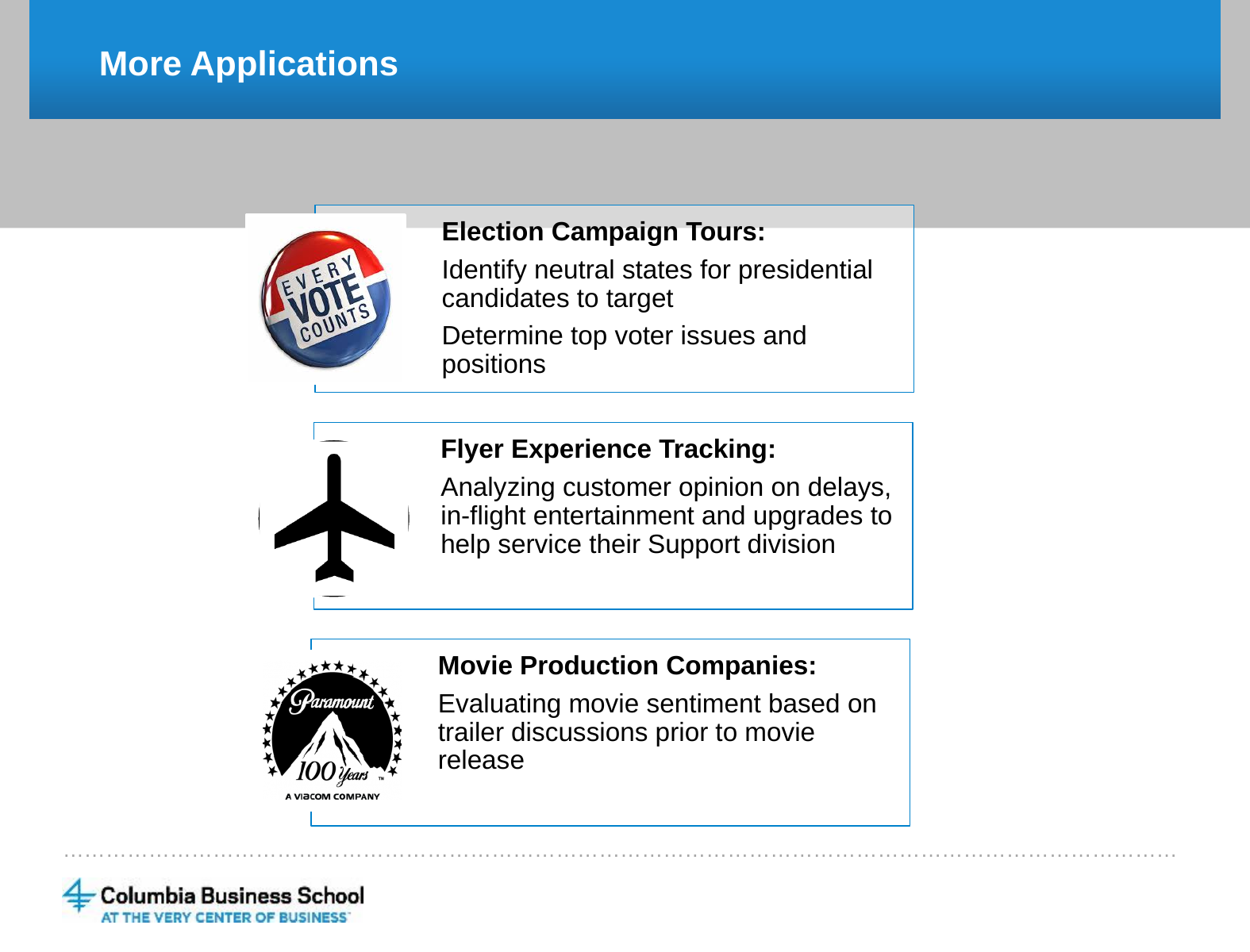

# More Applications

Election Campaign Tours:
Identify neutral states for presidential candidates to target
Determine top voter issues and positions
Flyer Experience Tracking:
Analyzing customer opinion on delays, in-flight entertainment and upgrades to help service their Support division

Movie Production Companies:
Evaluating movie sentiment based on trailer discussions prior to movie release